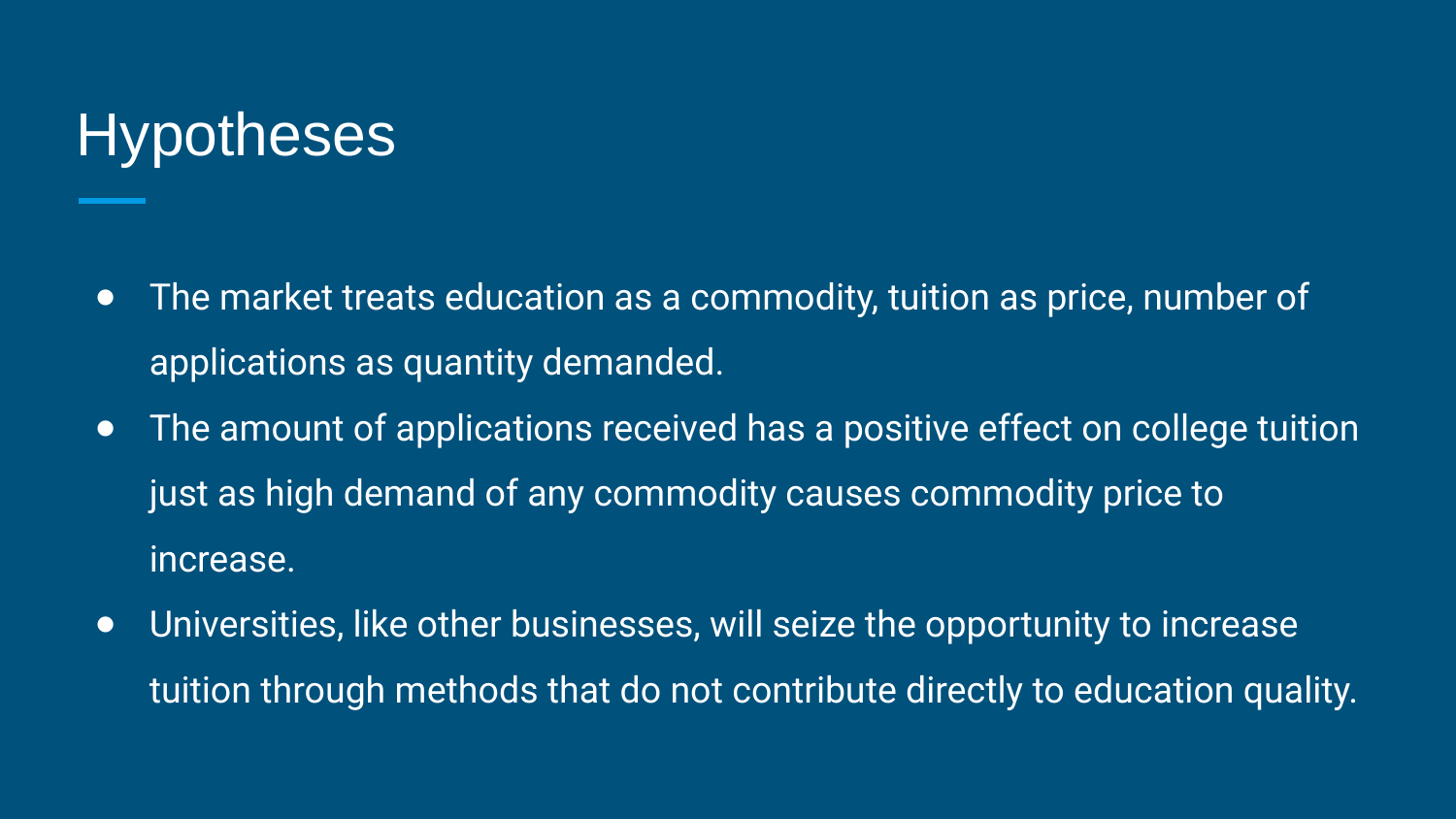

# Hypotheses
The market treats education as a commodity, tuition as price, number of applications as quantity demanded.
The amount of applications received has a positive effect on college tuition just as high demand of any commodity causes commodity price to increase.
Universities, like other businesses, will seize the opportunity to increase tuition through methods that do not contribute directly to education quality.